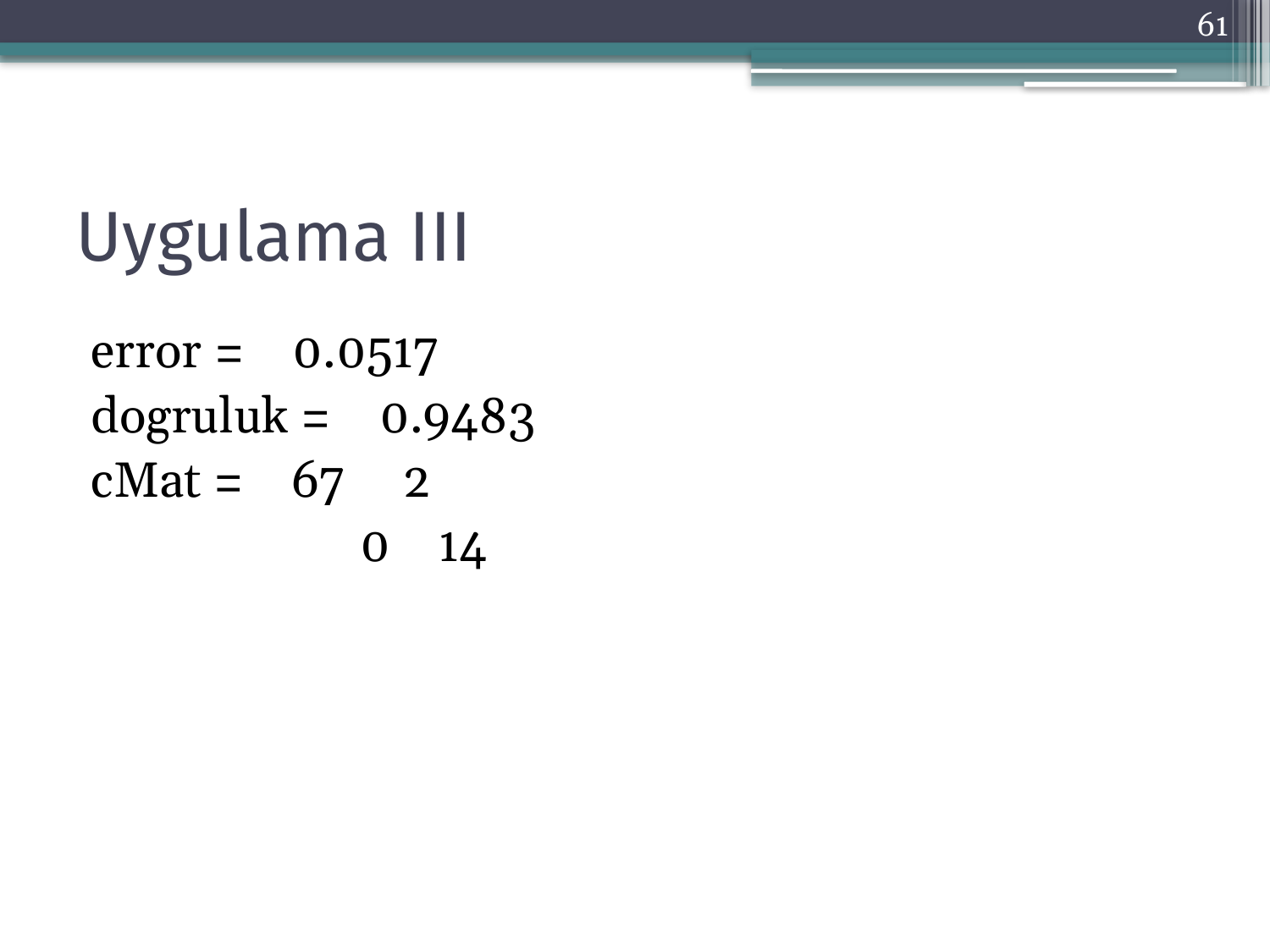

61
# Uygulama III
error =    0.0517
dogruluk =    0.9483
cMat =    67     2
	  	         0    14